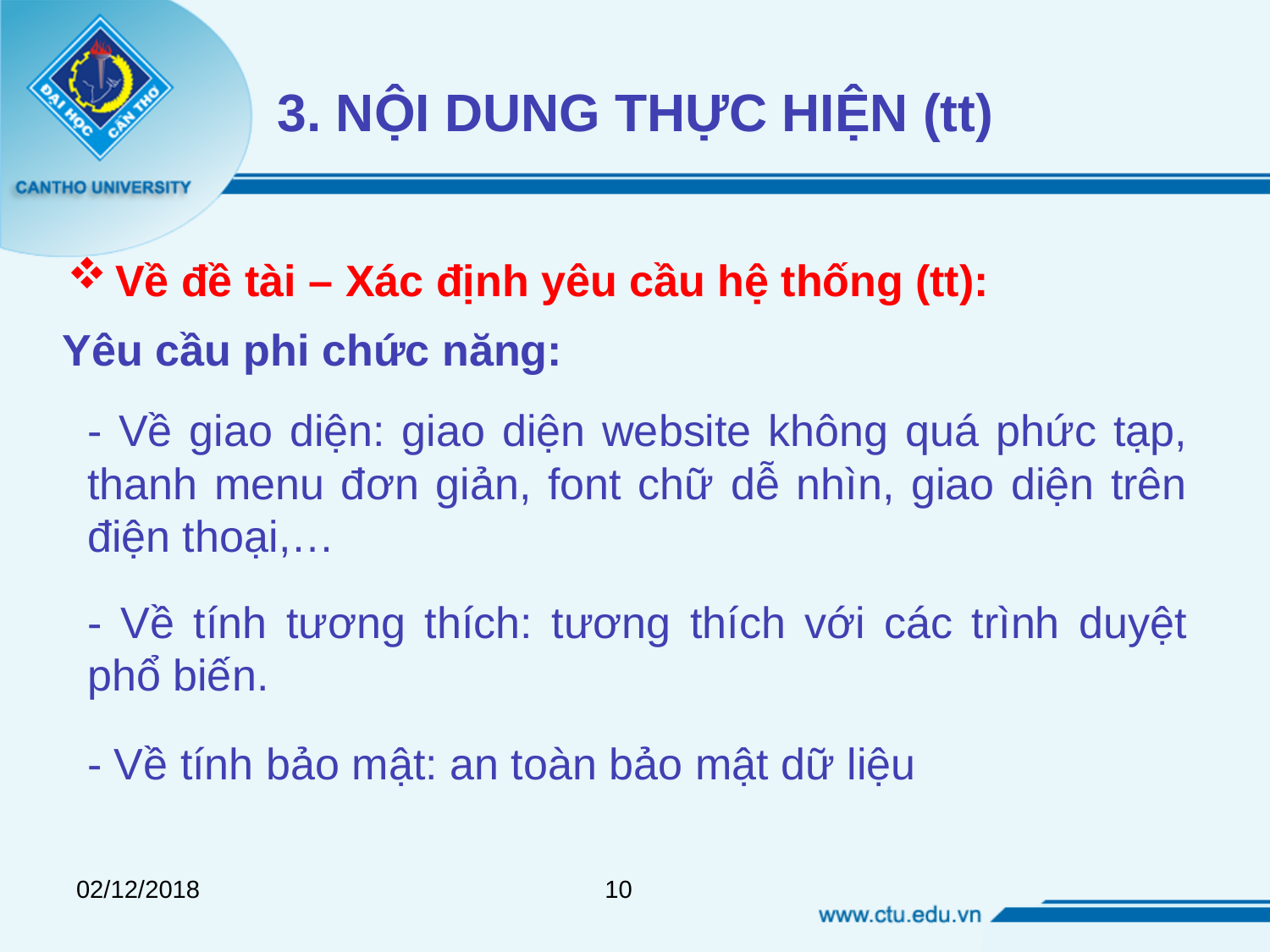

3. NỘI DUNG THỰC HIỆN (tt)
Về đề tài – Xác định yêu cầu hệ thống (tt):
Yêu cầu phi chức năng:
- Về giao diện: giao diện website không quá phức tạp, thanh menu đơn giản, font chữ dễ nhìn, giao diện trên điện thoại,…
- Về tính tương thích: tương thích với các trình duyệt phổ biến.
- Về tính bảo mật: an toàn bảo mật dữ liệu
02/12/2018
10